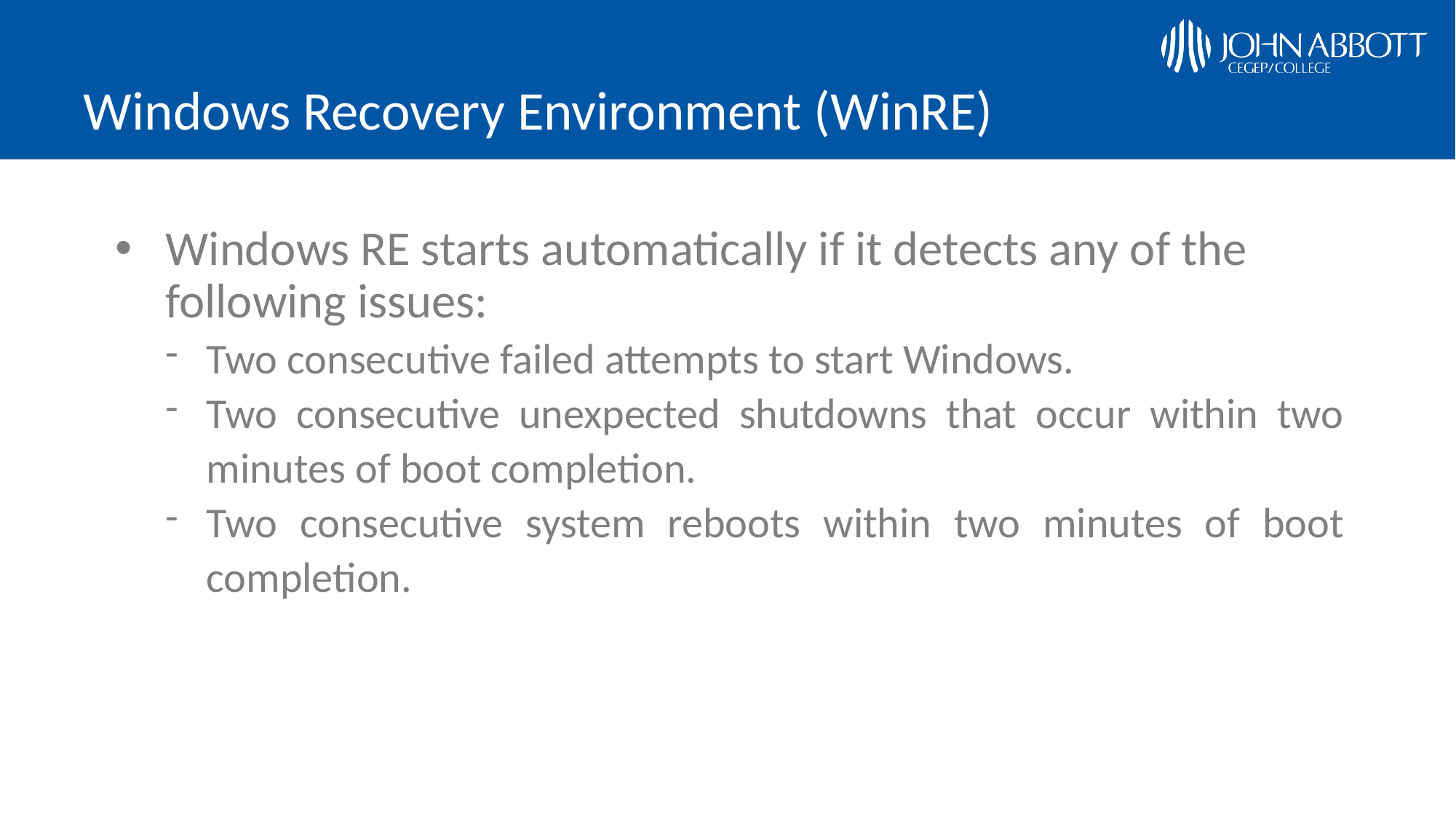

# Windows Recovery Environment (WinRE)
Windows RE starts automatically if it detects any of the following issues:
Two consecutive failed attempts to start Windows.
Two consecutive unexpected shutdowns that occur within two minutes of boot completion.
Two consecutive system reboots within two minutes of boot completion.